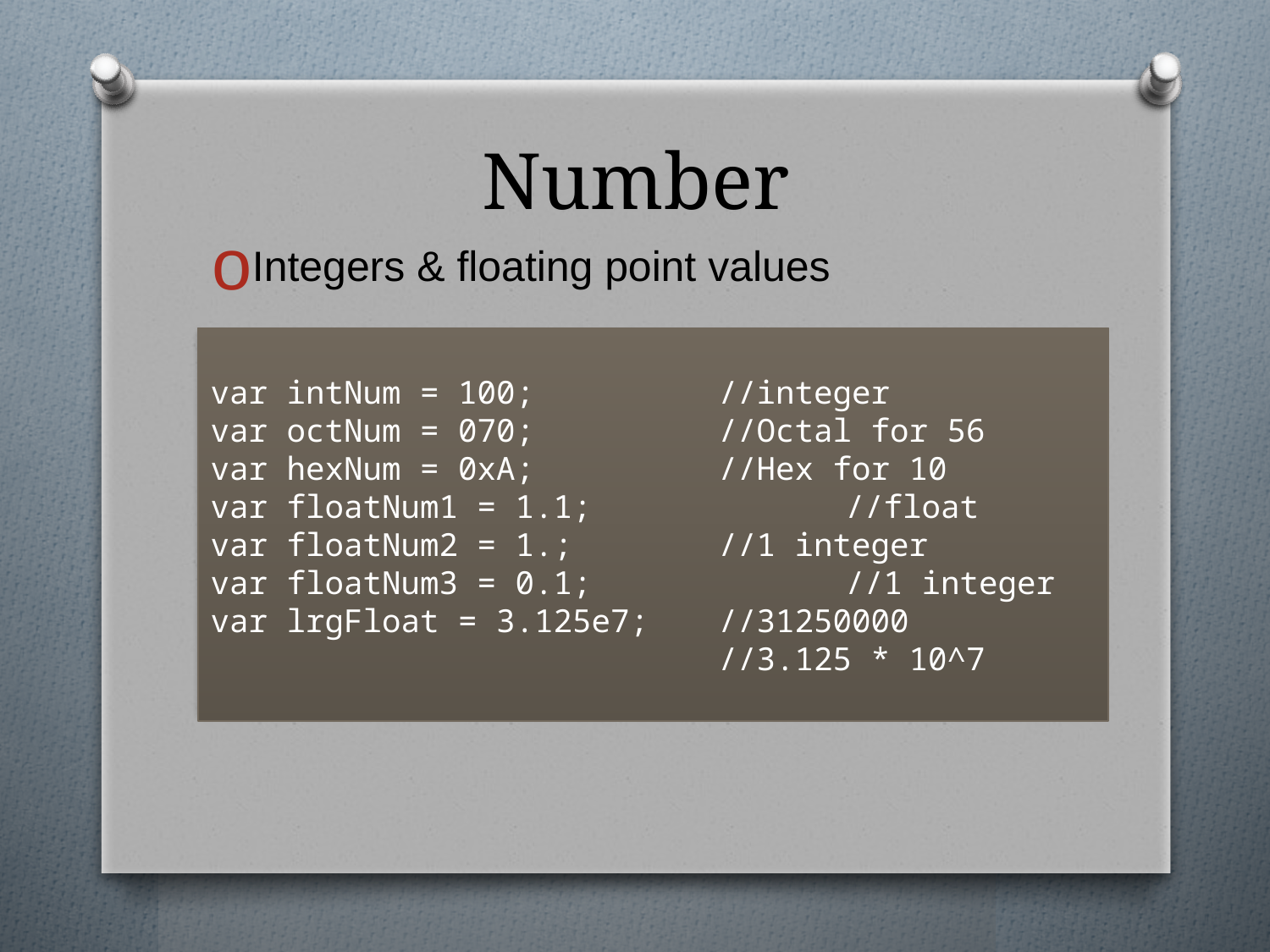

# Number
Integers & floating point values

var intNum = 100;		//integer
var octNum = 070;		//Octal for 56
var hexNum = 0xA;		//Hex for 10
var floatNum1 = 1.1;		//float
var floatNum2 = 1.;		//1 integer
var floatNum3 = 0.1;		//1 integer
var lrgFloat = 3.125e7;	//31250000
				//3.125 * 10^7